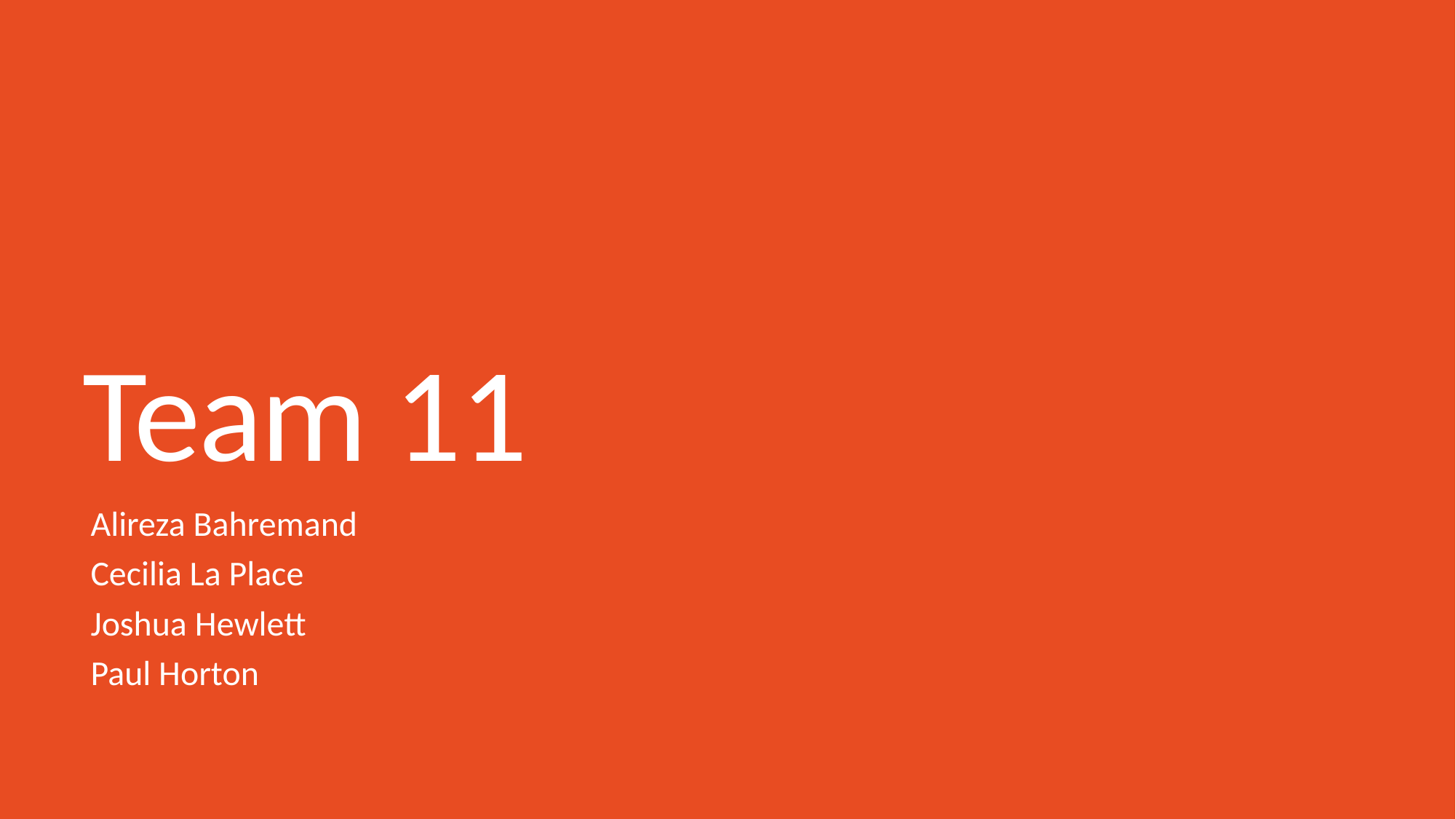

# Team 11
Alireza Bahremand
Cecilia La Place
Joshua Hewlett
Paul Horton